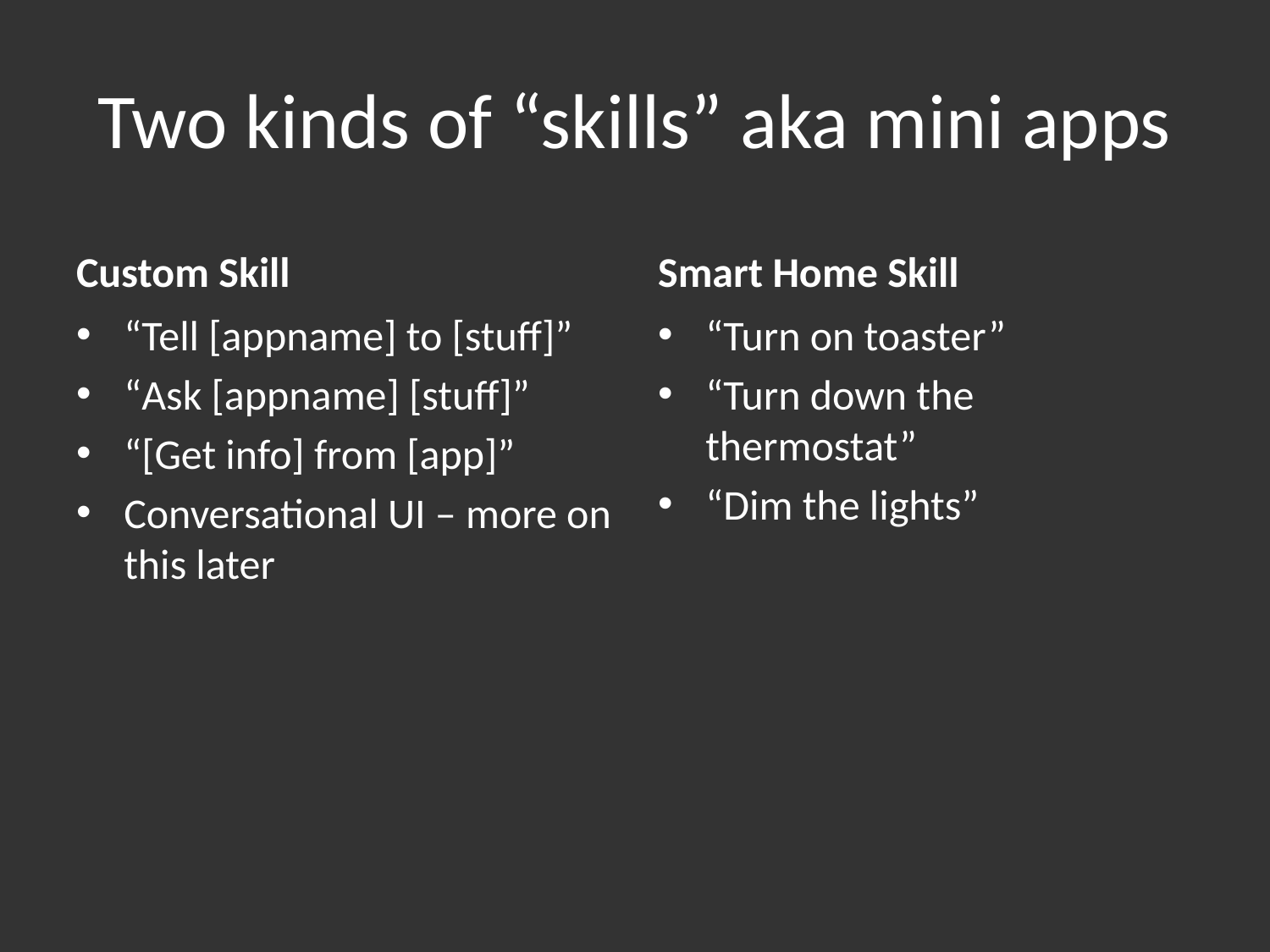

# Two kinds of “skills” aka mini apps
Custom Skill
Smart Home Skill
“Tell [appname] to [stuff]”
“Ask [appname] [stuff]”
“[Get info] from [app]”
Conversational UI – more on this later
“Turn on toaster”
“Turn down the thermostat”
“Dim the lights”